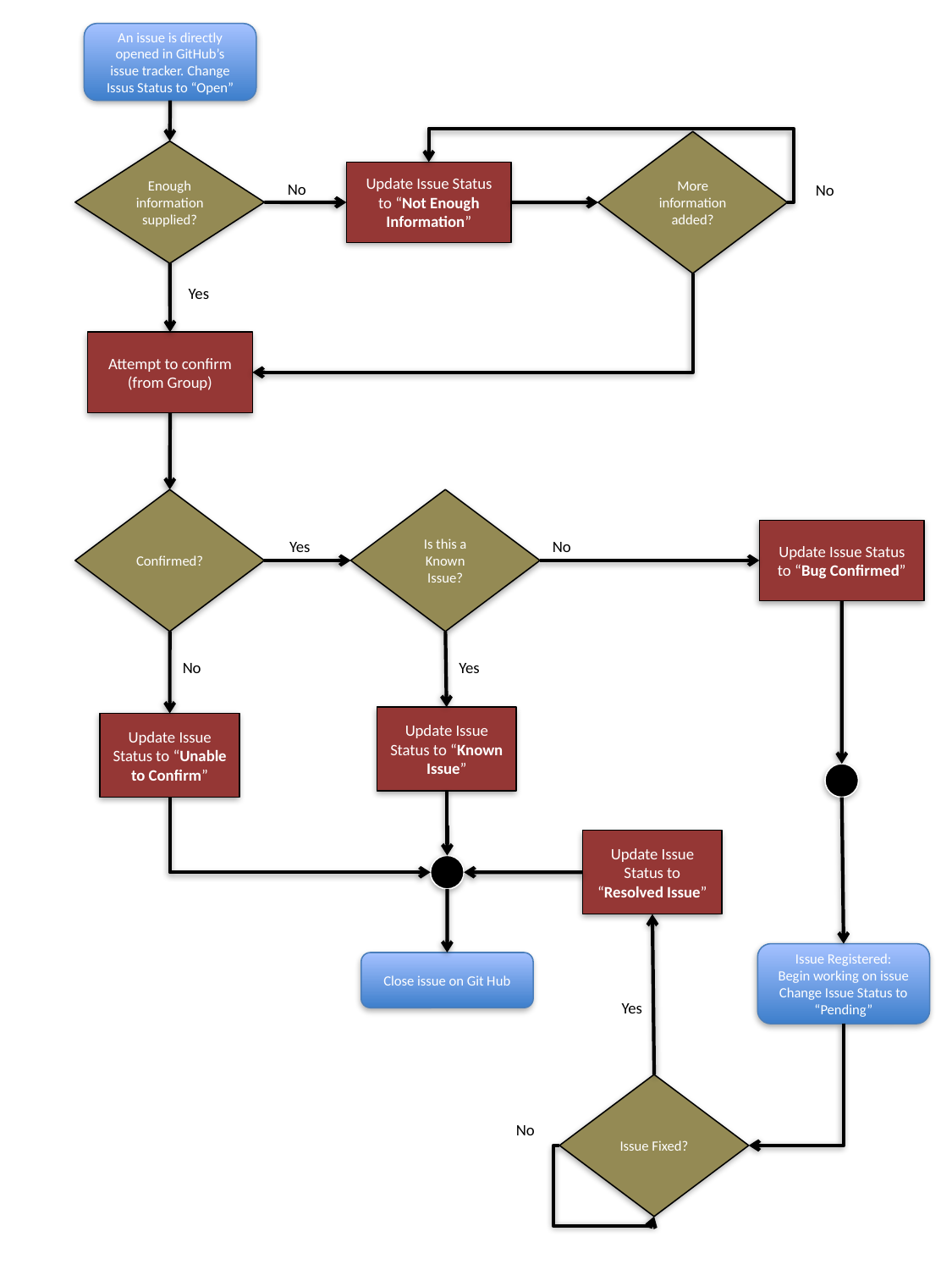

An issue is directly opened in GitHub’s issue tracker. Change Issus Status to “Open”
More information added?
Enough information supplied?
Update Issue Status to “Not Enough Information”
No
No
Yes
Attempt to confirm (from Group)
Confirmed?
Is this a Known Issue?
Update Issue Status to “Bug Confirmed”
Yes
No
No
Yes
Update Issue Status to “Known Issue”
Update Issue Status to “Unable to Confirm”

Update Issue Status to “Resolved Issue”

Issue Registered:
Begin working on issue
Change Issue Status to “Pending”
Close issue on Git Hub
Yes
Issue Fixed?
No